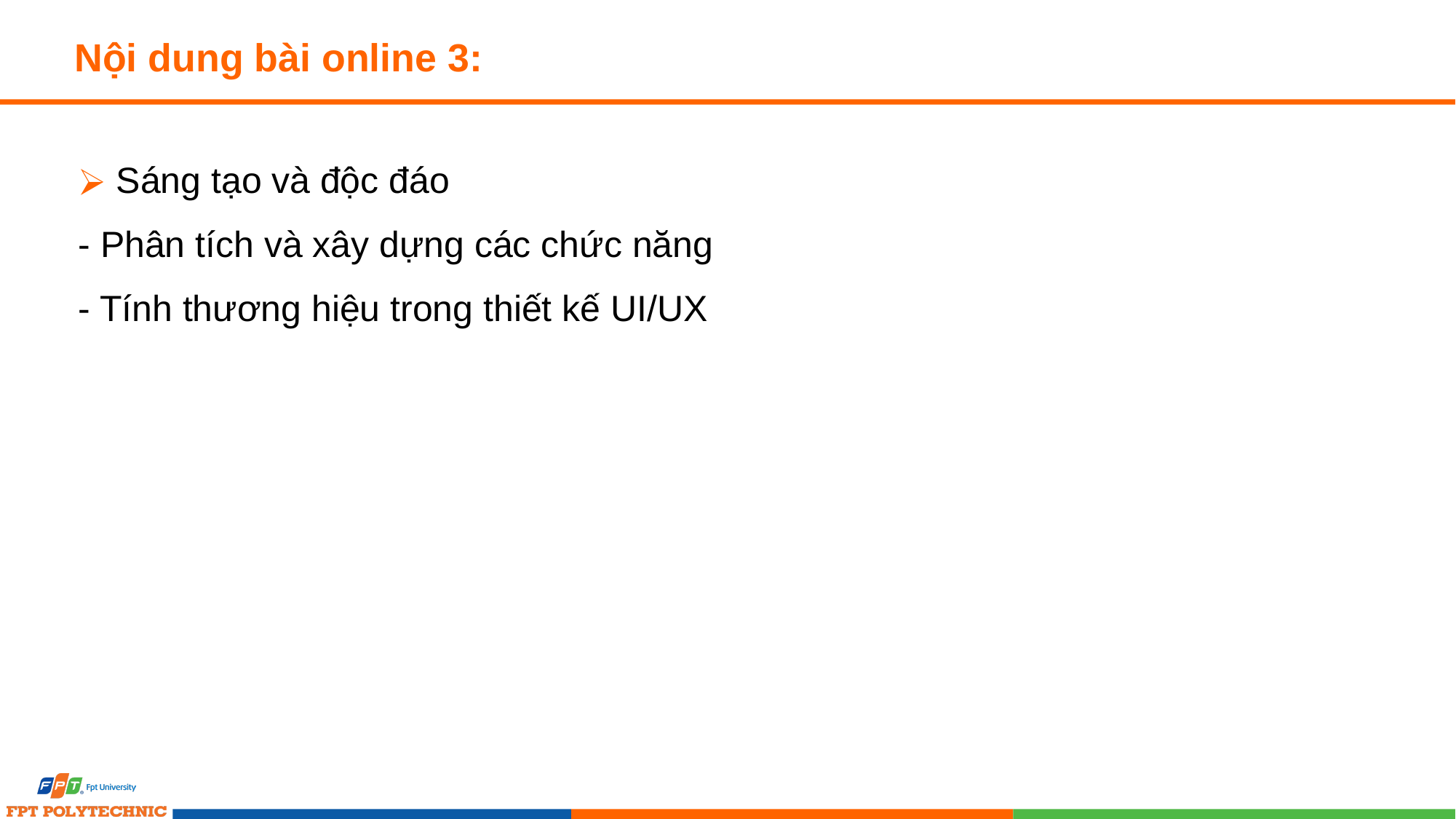

# Nội dung bài online 3:
 Sáng tạo và độc đáo
- Phân tích và xây dựng các chức năng
- Tính thương hiệu trong thiết kế UI/UX